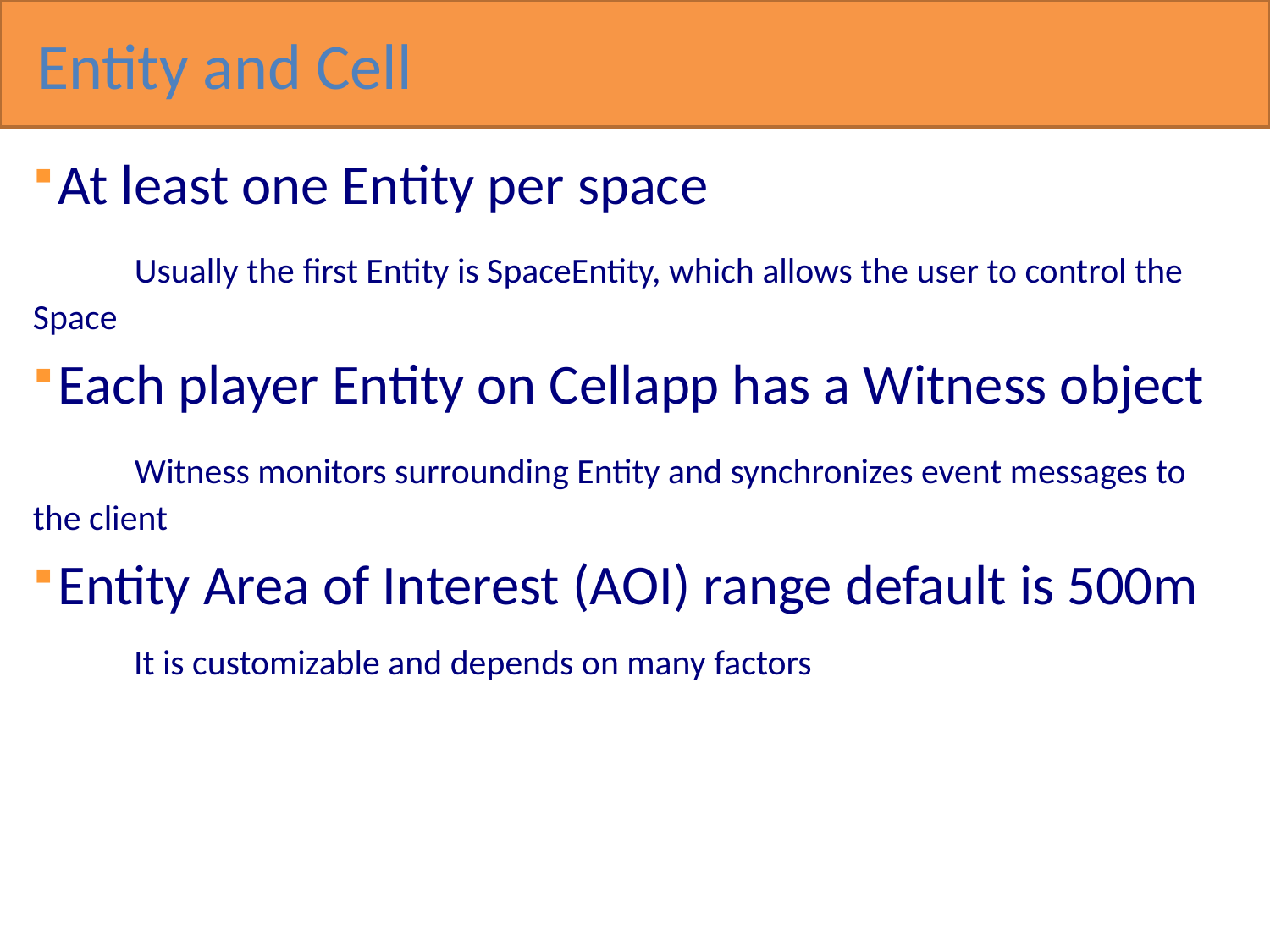

Entity and Cell
At least one Entity per space
        Usually the first Entity is SpaceEntity, which allows the user to control the Space
Each player Entity on Cellapp has a Witness object
        Witness monitors surrounding Entity and synchronizes event messages to the client
Entity Area of Interest (AOI) range default is 500m
         It is customizable and depends on many factors